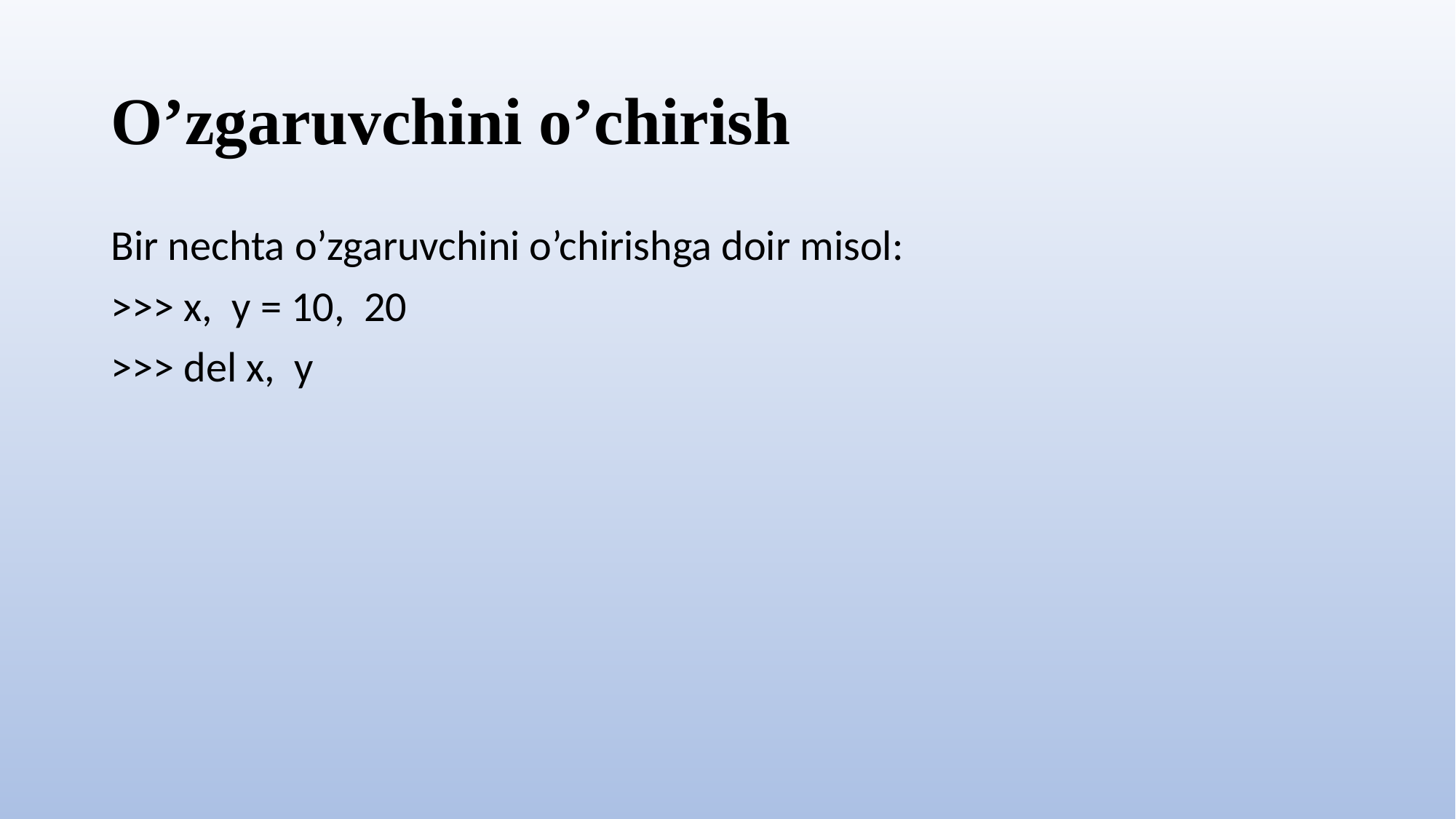

# O’zgaruvchini o’chirish
Bir nechta o’zgaruvchini o’chirishga doir misol:
>>> х,  у = 10,  20
>>> del х,  у